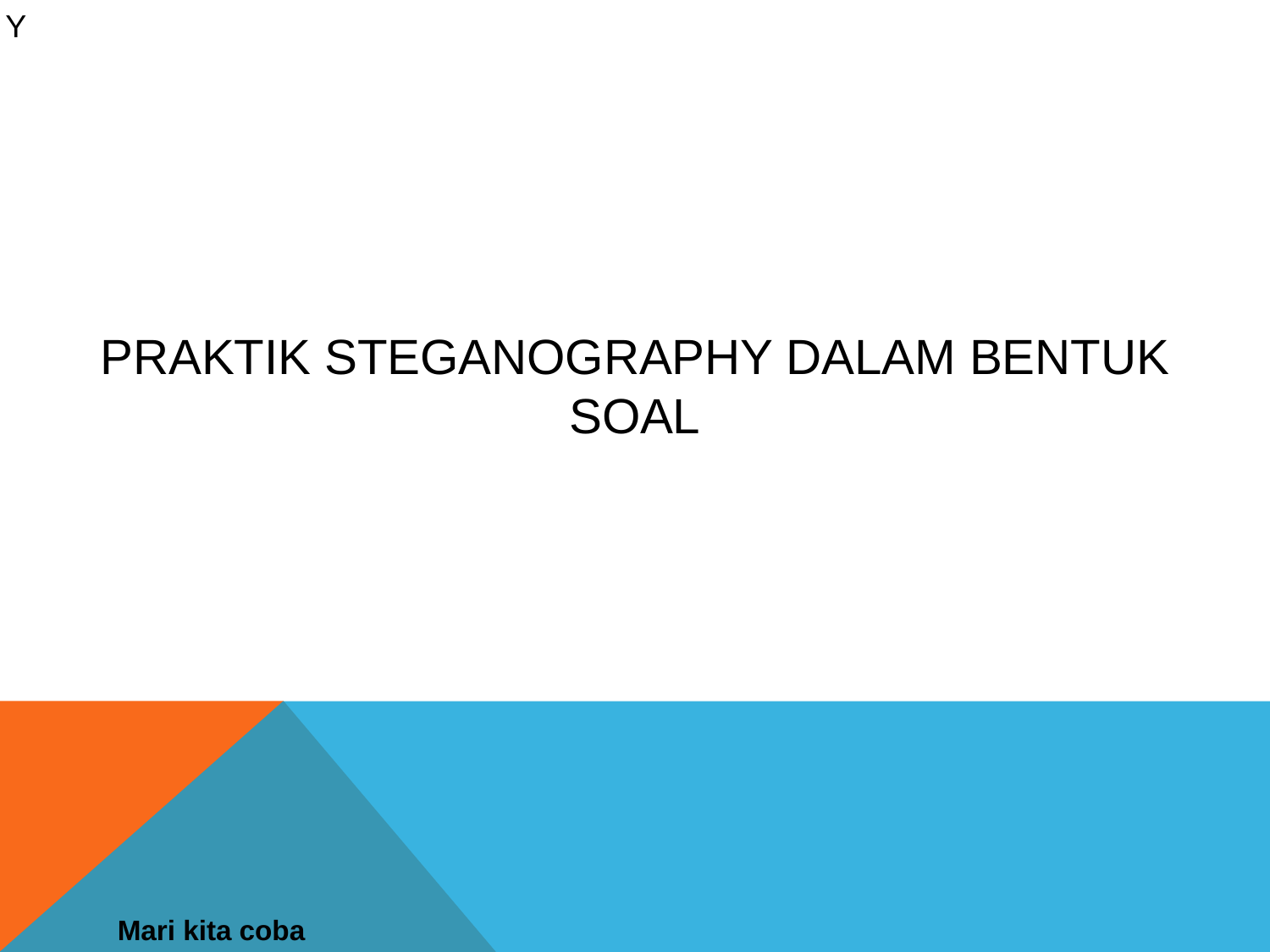

Y
Praktik steganography dalam bentuk soal
Mari kita coba